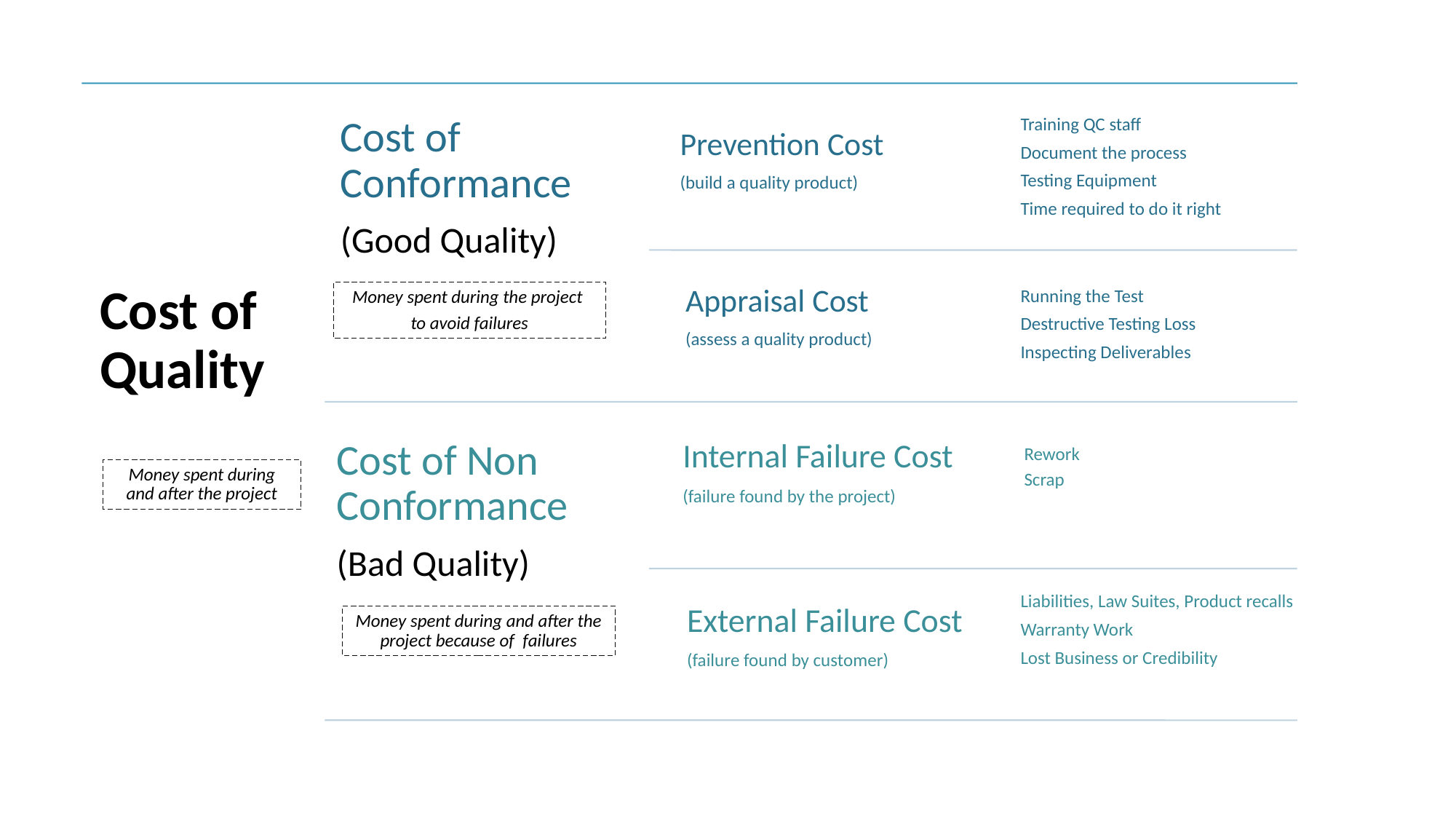

Cost of Quality

Cost of Conformance
(Good Quality)
Training QC staff
Document the process
Testing Equipment
Time required to do it right
Prevention Cost
(build a quality product)
Appraisal Cost
(assess a quality product)

Running the Test
Destructive Testing Loss
Inspecting Deliverables
Money spent during the project
to avoid failures

Cost of Non Conformance
(Bad Quality)

Internal Failure Cost
(failure found by the project)
Rework
Scrap
Money spent during and after the project
Liabilities, Law Suites, Product recalls
Warranty Work
Lost Business or Credibility
External Failure Cost
(failure found by customer)
Money spent during and after the project because of  failures